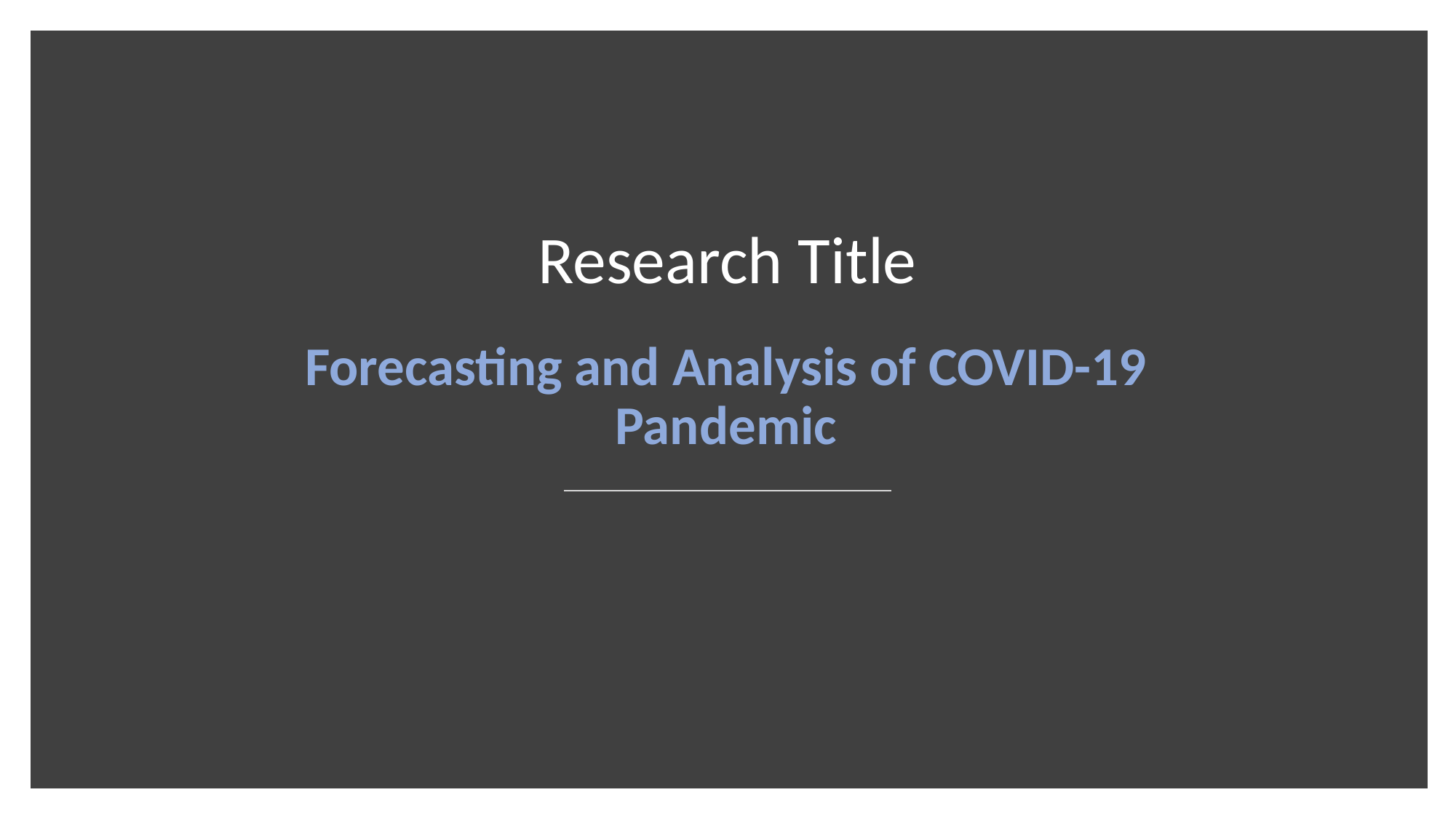

# Research Title
Forecasting and Analysis of COVID-19 Pandemic